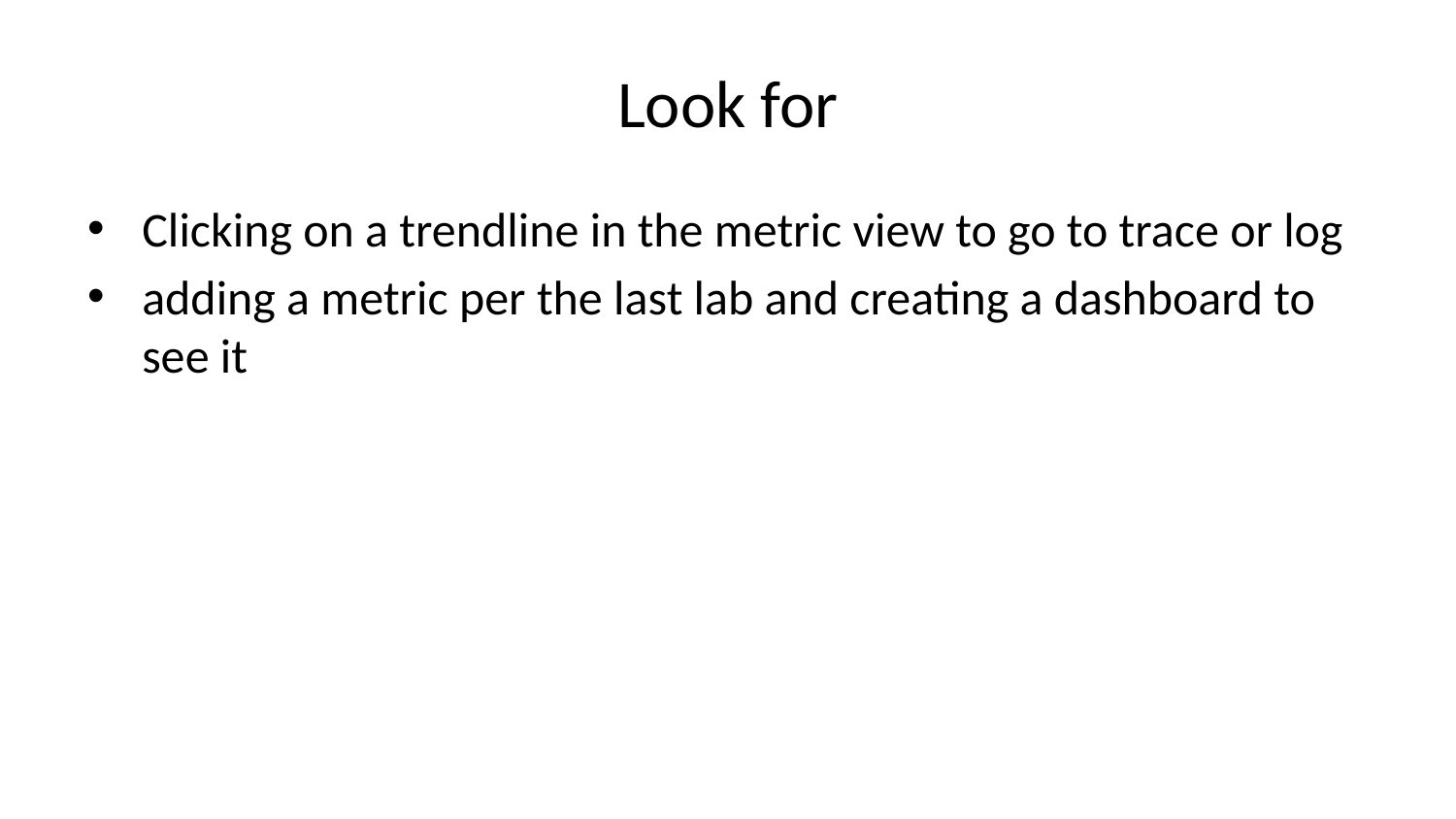

# Look for
Clicking on a trendline in the metric view to go to trace or log
adding a metric per the last lab and creating a dashboard to see it